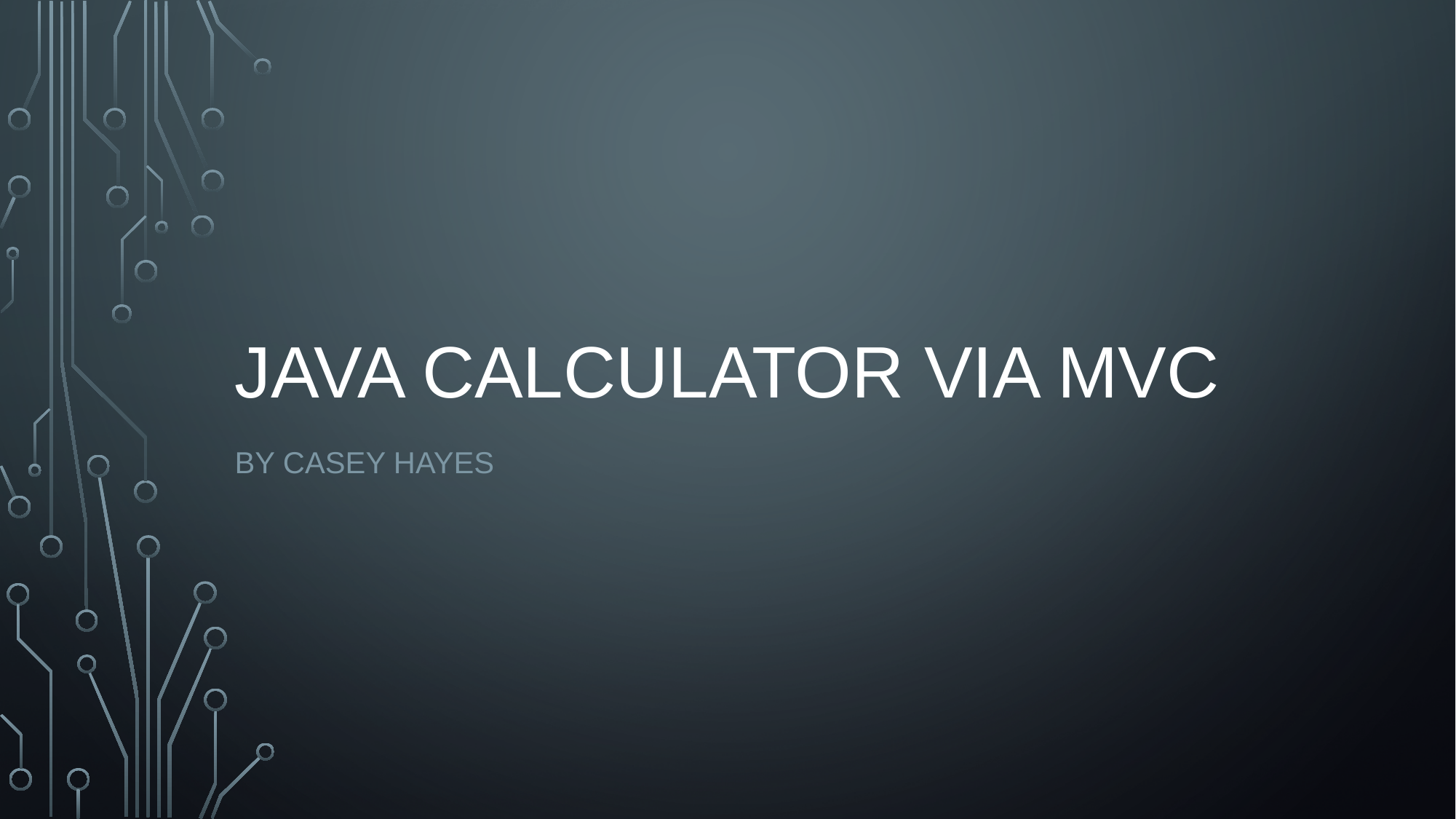

# Java calculator via mvc
By casey hayes